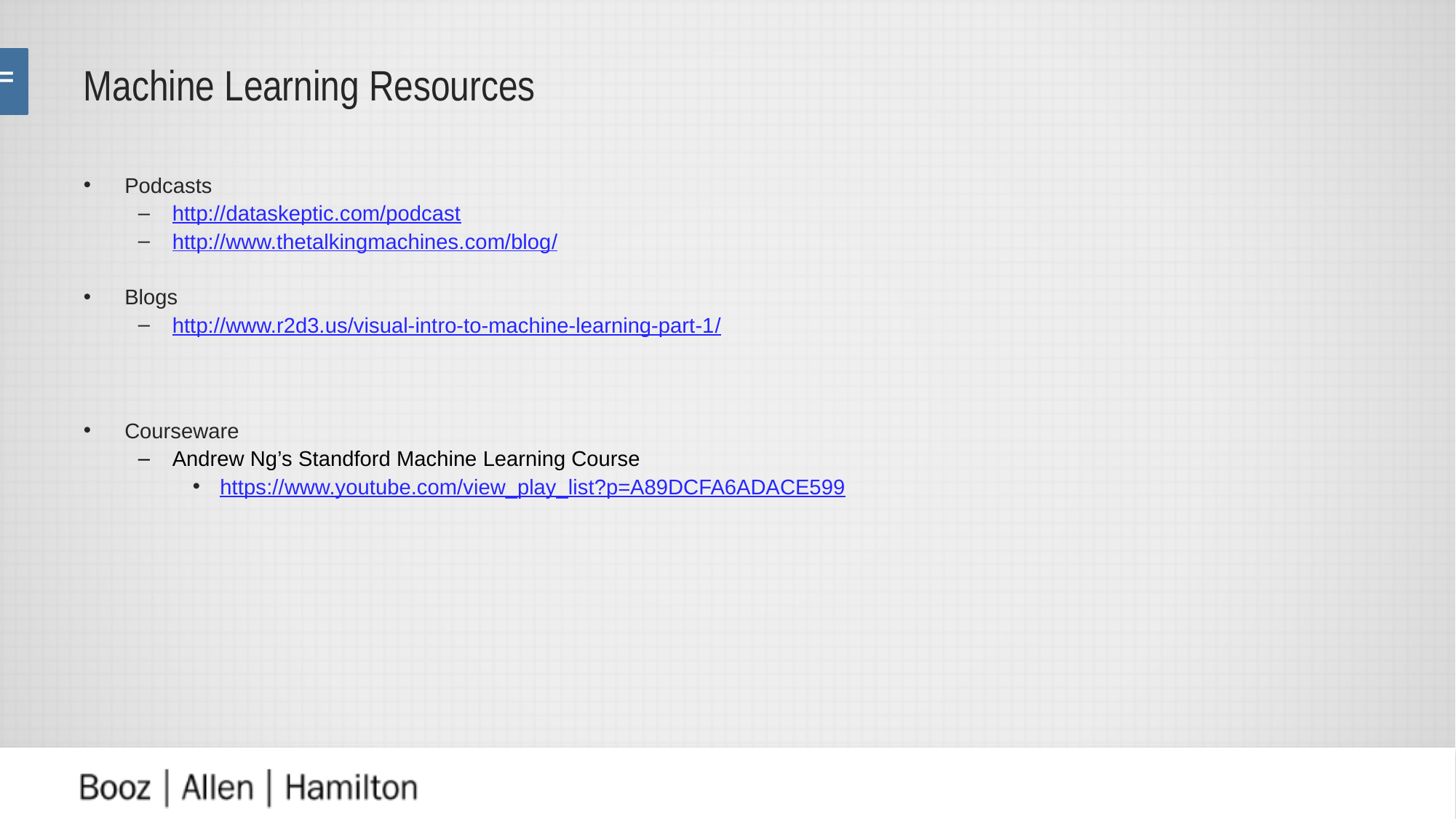

# Machine Learning Resources
Podcasts
http://dataskeptic.com/podcast
http://www.thetalkingmachines.com/blog/

Blogs
http://www.r2d3.us/visual-intro-to-machine-learning-part-1/

Courseware
Andrew Ng’s Standford Machine Learning Course
https://www.youtube.com/view_play_list?p=A89DCFA6ADACE599